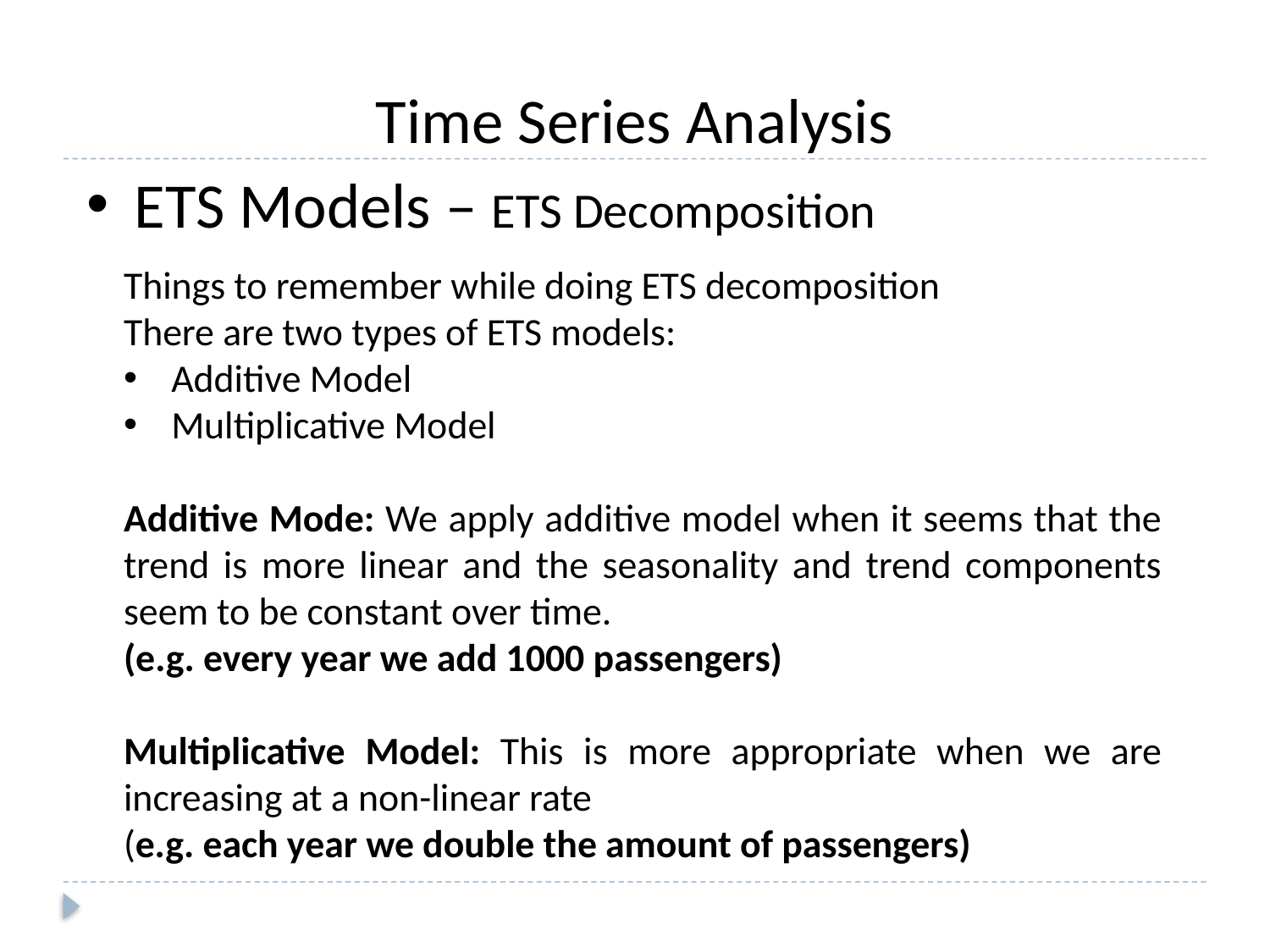

Time Series Analysis
ETS Models – ETS Decomposition
Things to remember while doing ETS decomposition
There are two types of ETS models:
Additive Model
Multiplicative Model

Additive Mode: We apply additive model when it seems that the trend is more linear and the seasonality and trend components seem to be constant over time.
(e.g. every year we add 1000 passengers)

Multiplicative Model: This is more appropriate when we are increasing at a non-linear rate
(e.g. each year we double the amount of passengers)